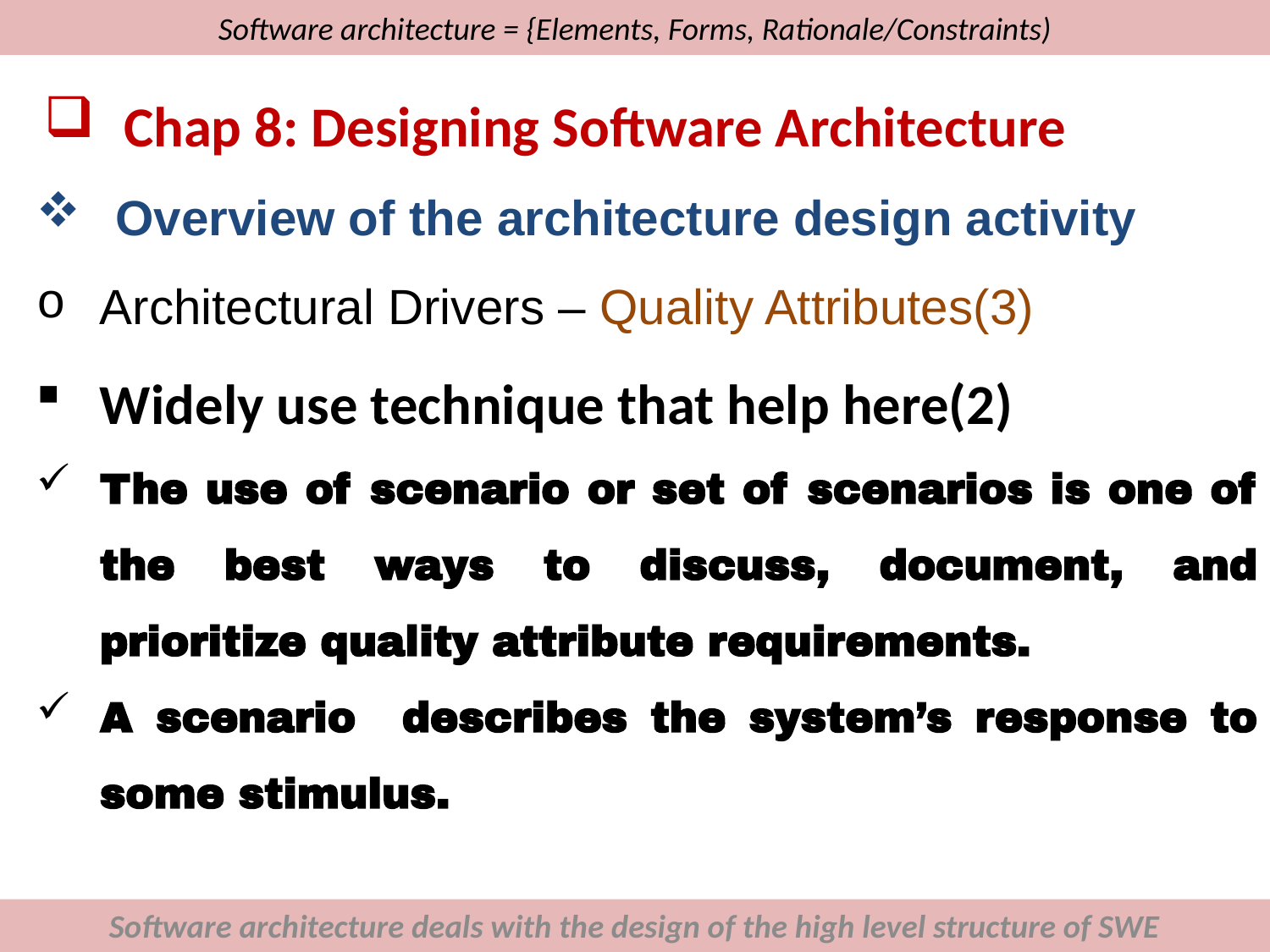

# Software architecture = {Elements, Forms, Rationale/Constraints)
Chap 8: Designing Software Architecture
Overview of the architecture design activity
Architectural Drivers – Quality Attributes(3)
Widely use technique that help here(2)
The use of scenario or set of scenarios is one of the best ways to discuss, document, and prioritize quality attribute requirements.
A scenario  describes the system’s response to some stimulus.

Software architecture deals with the design of the high level structure of SWE